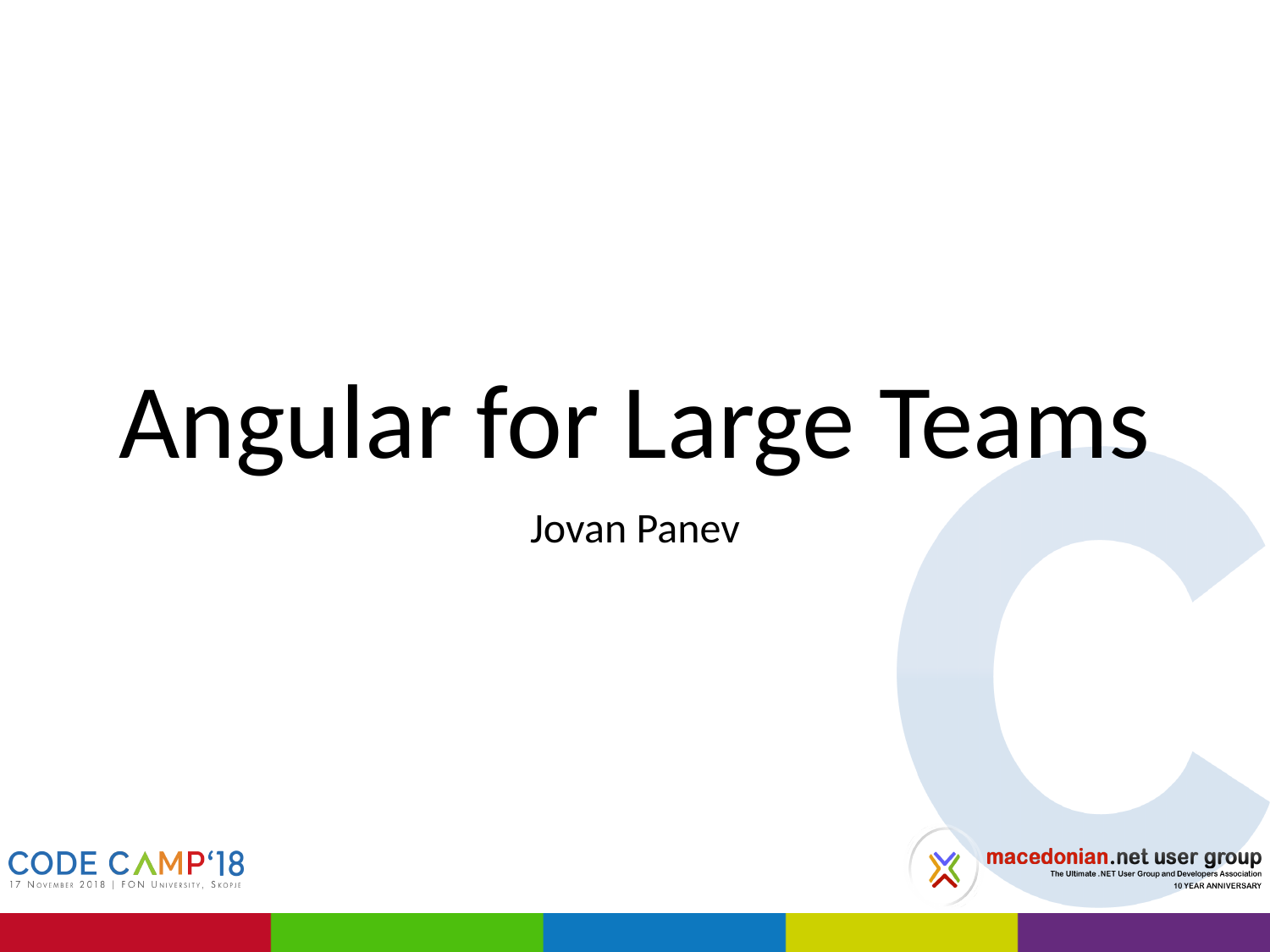

# Angular for Large Teams
Jovan Panev